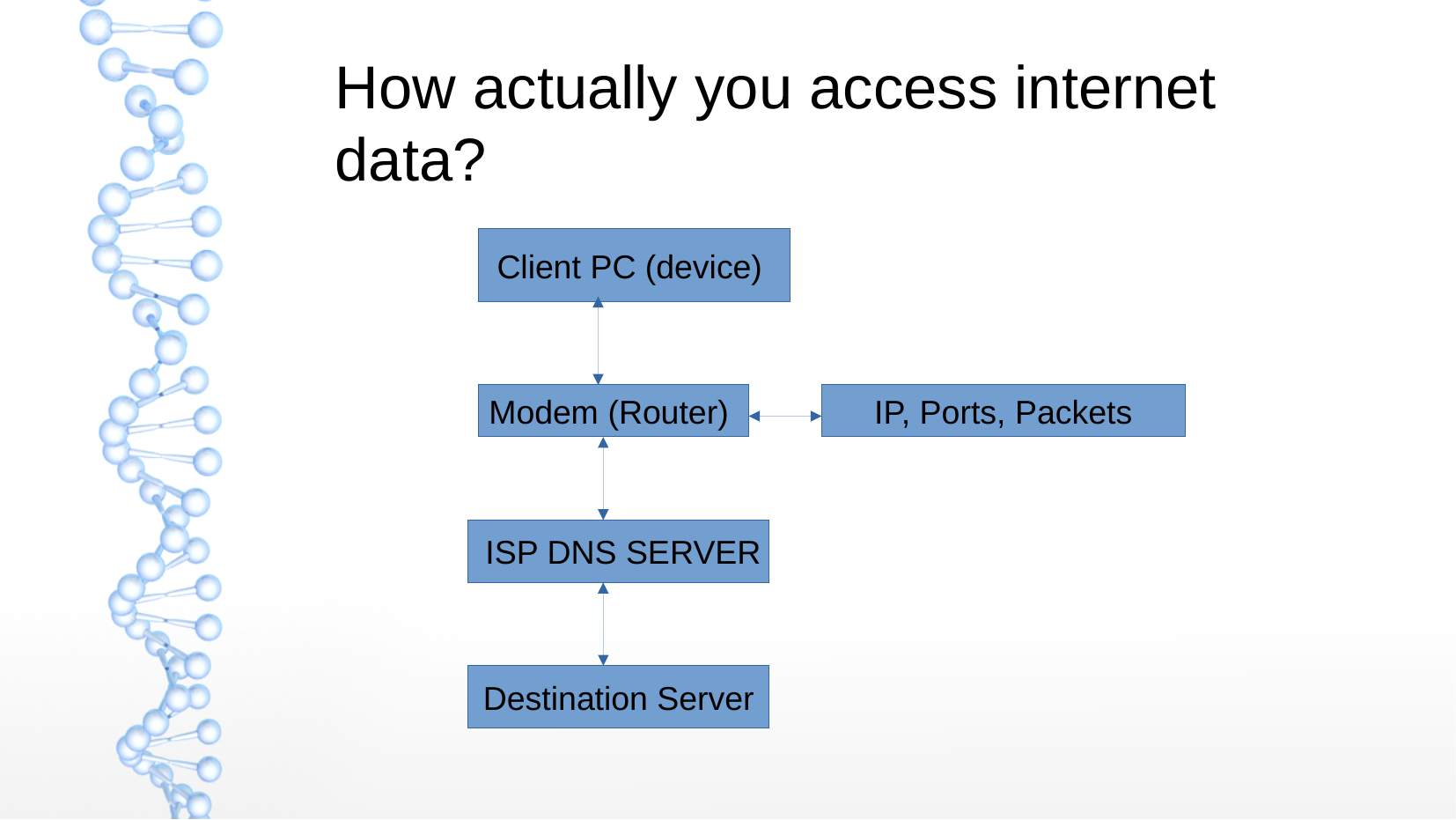

How actually you access internet data?
Client PC (device)

Modem (Router)
IP, Ports, Packets

 ISP DNS SERVER

Destination Server